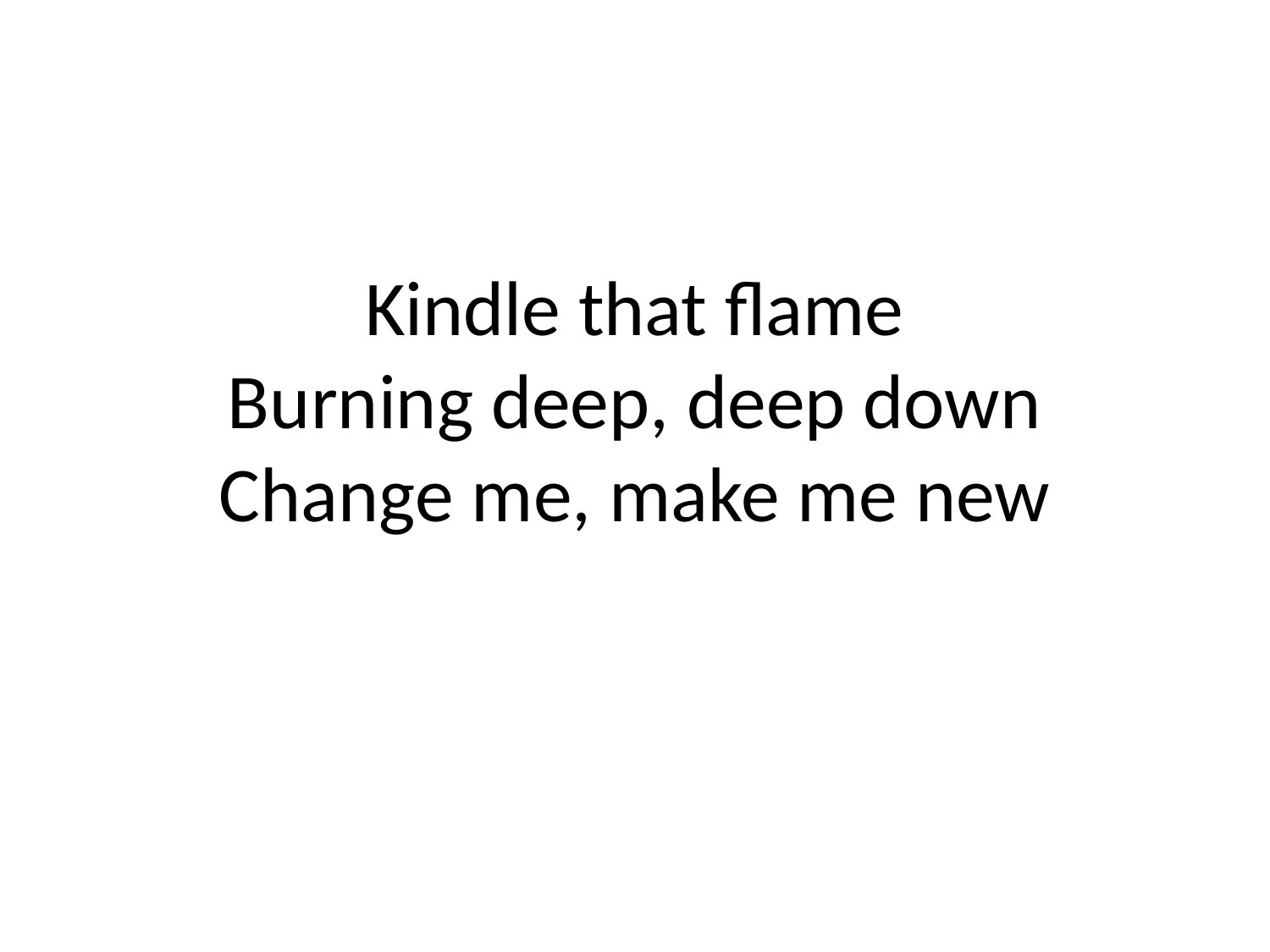

# Kindle that flame
Burning deep, deep down
Change me, make me new